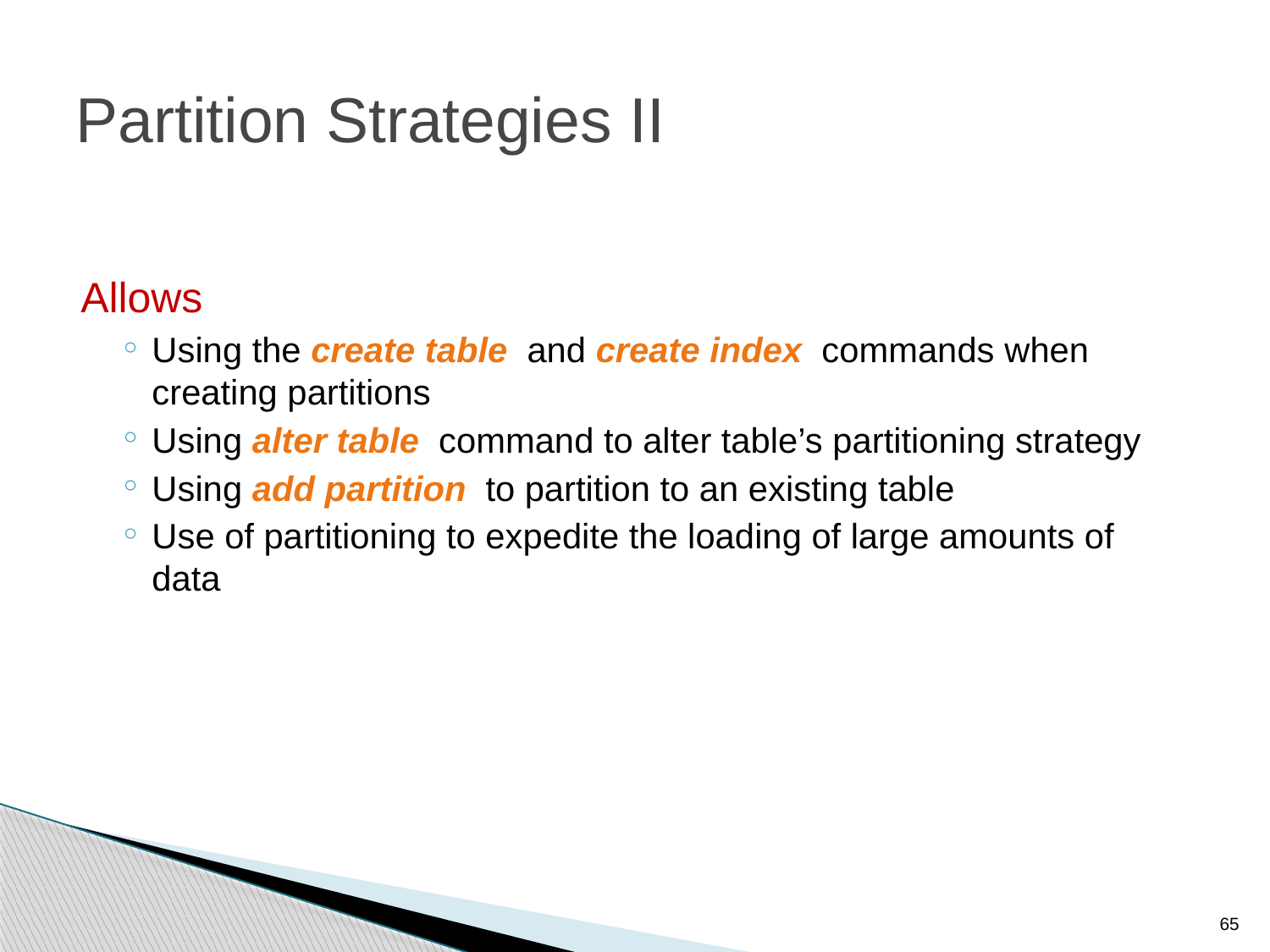

# Partition Strategies II
Allows
Using the create table  and create index  commands when creating partitions
Using alter table  command to alter table’s partitioning strategy
Using add partition  to partition to an existing table
Use of partitioning to expedite the loading of large amounts of data

65